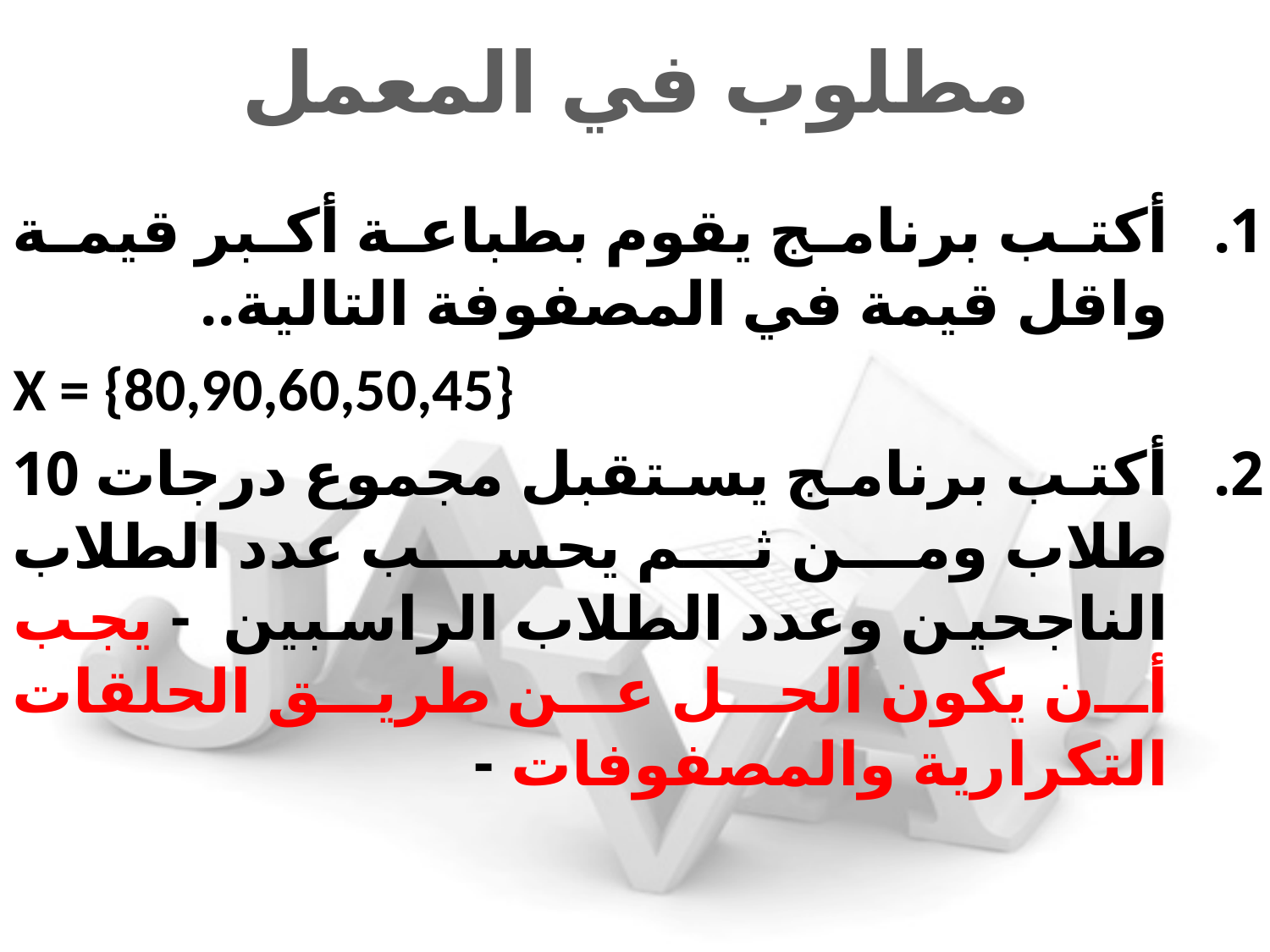

# مطلوب في المعمل
أكتب برنامج يقوم بطباعة أكبر قيمة واقل قيمة في المصفوفة التالية..
X = {80,90,60,50,45}
أكتب برنامج يستقبل مجموع درجات 10 طلاب ومن ثم يحسب عدد الطلاب الناجحين وعدد الطلاب الراسبين  - يجب أن يكون الحل عن طريق الحلقات التكرارية والمصفوفات -